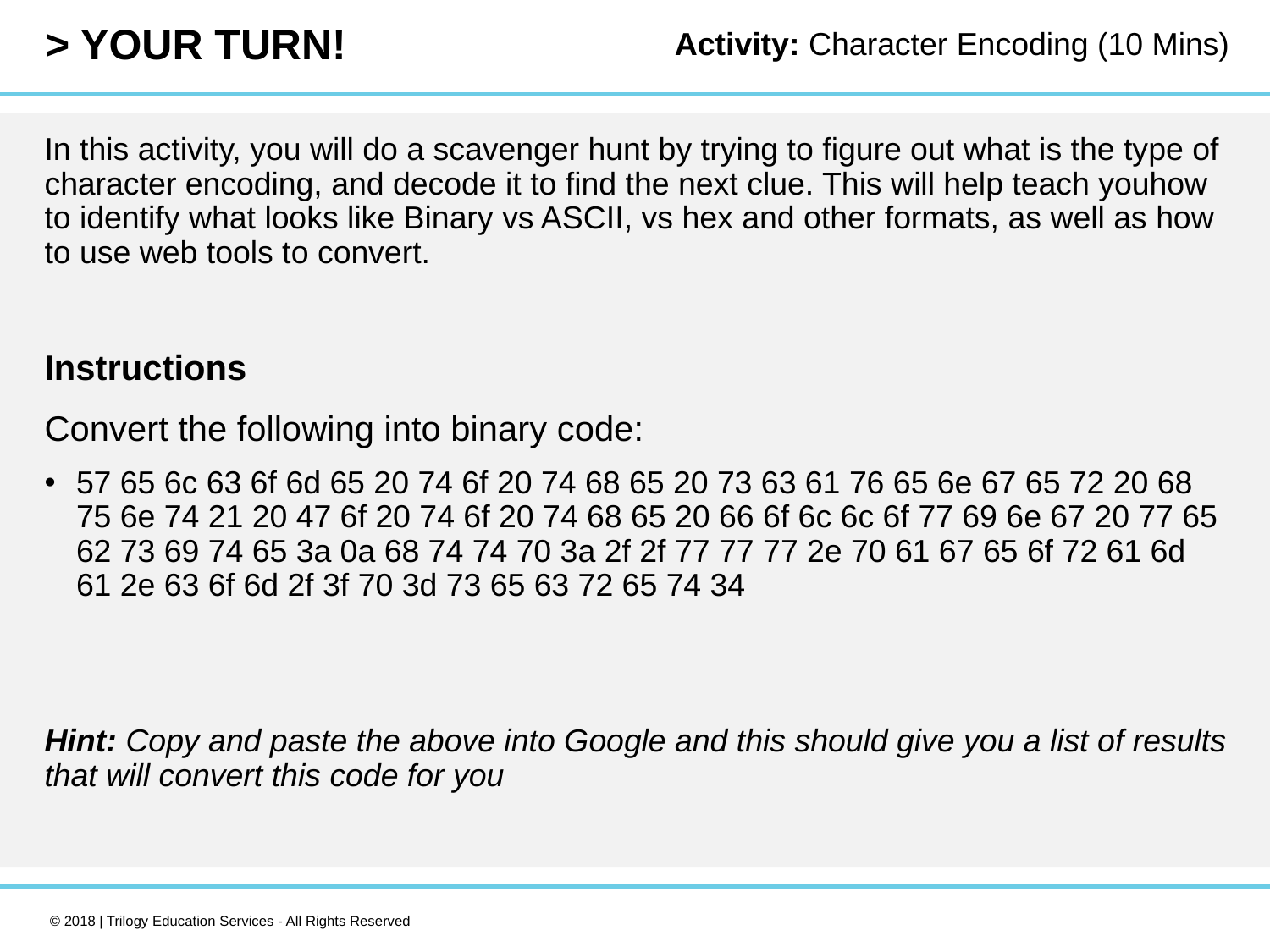

Activity: Character Encoding (10 Mins)
In this activity, you will do a scavenger hunt by trying to figure out what is the type of character encoding, and decode it to find the next clue. This will help teach youhow to identify what looks like Binary vs ASCII, vs hex and other formats, as well as how to use web tools to convert.

Instructions
Convert the following into binary code:
57 65 6c 63 6f 6d 65 20 74 6f 20 74 68 65 20 73 63 61 76 65 6e 67 65 72 20 68 75 6e 74 21 20 47 6f 20 74 6f 20 74 68 65 20 66 6f 6c 6c 6f 77 69 6e 67 20 77 65 62 73 69 74 65 3a 0a 68 74 74 70 3a 2f 2f 77 77 77 2e 70 61 67 65 6f 72 61 6d 61 2e 63 6f 6d 2f 3f 70 3d 73 65 63 72 65 74 34

Hint: Copy and paste the above into Google and this should give you a list of results that will convert this code for you